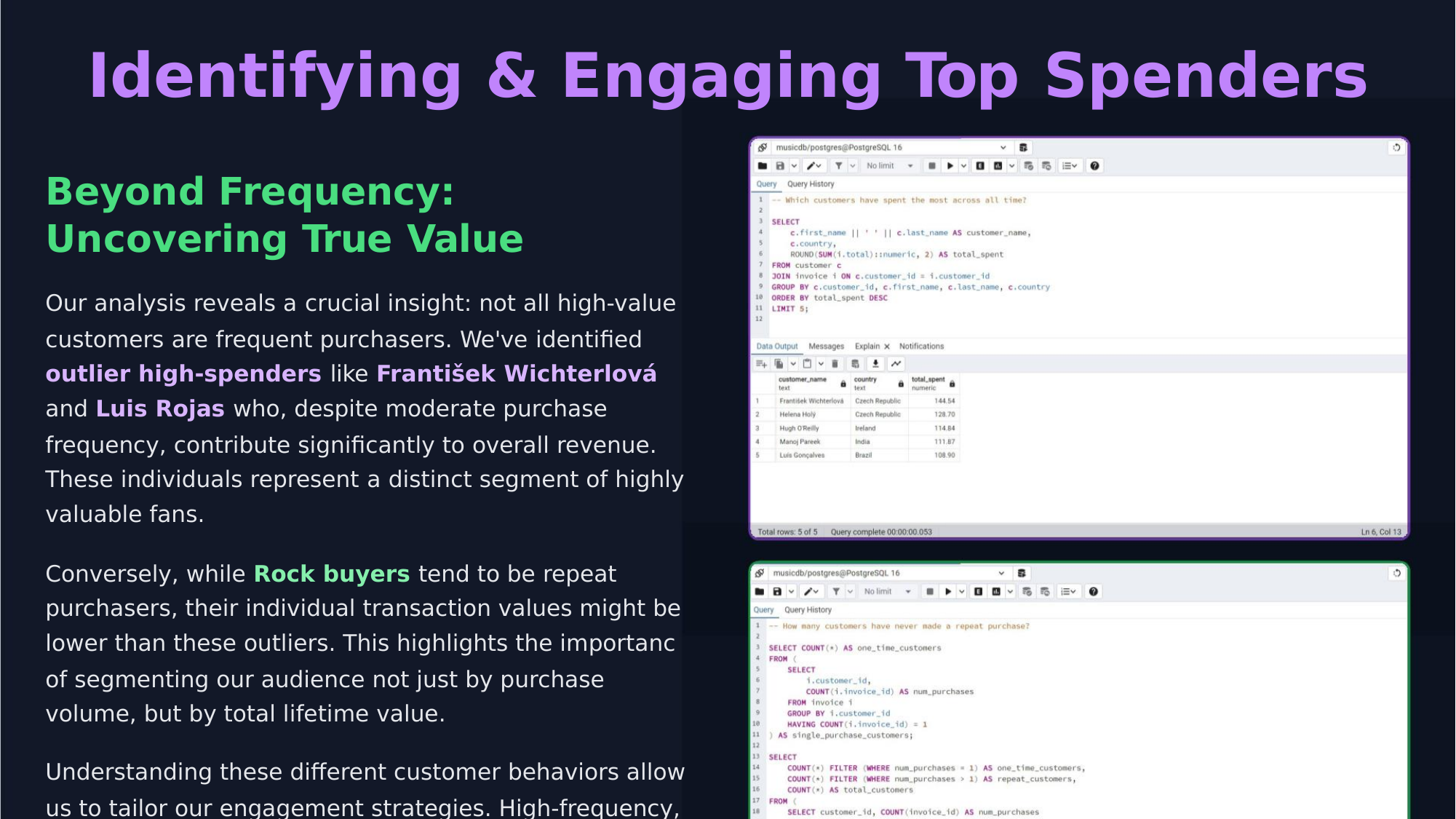

Identifying & Engaging Top Spenders
Beyond Frequency:
Uncovering True Value
Our analysis reveals a crucial insight: not all high-value
customers are frequent purchasers. We've identiﬁed
outlier high-spenders like František Wichterlová
and Luis Rojas who, despite moderate purchase
frequency, contribute signiﬁcantly to overall revenue.
These individuals represent a distinct segment of highly
valuable fans.
Conversely, while Rock buyers tend to be repeat
purchasers, their individual transaction values might be
lower than these outliers. This highlights the importanc
of segmenting our audience not just by purchase
volume, but by total lifetime value.
Understanding these diﬀerent customer behaviors allow
us to tailor our engagement strategies. High-frequency,
moderate-spend customers beneﬁt from consistent
engagement, while high-spend, lower-frequency outlier
require personalized incentives.
Strategic Imperative: Personalize
For Outlier High-Spenders:
For Repeat Rock Buyers:
Implement exclusive, high-tier loyalty beneﬁts, early access to Reinforce loyalty through tiered rewards, fan club
premium content, and direct, personalized communication to
acknowledge their signiﬁcant contribution.
memberships, and consistent engagement. Focus on
community building and exclusive content relevant to their
genre preference.
Source: Music Analytics: The Ultimate Guide for Artists in 2025 - Pitch-Us, Music Data Analysis: Strategies for Success - Yellowbrick